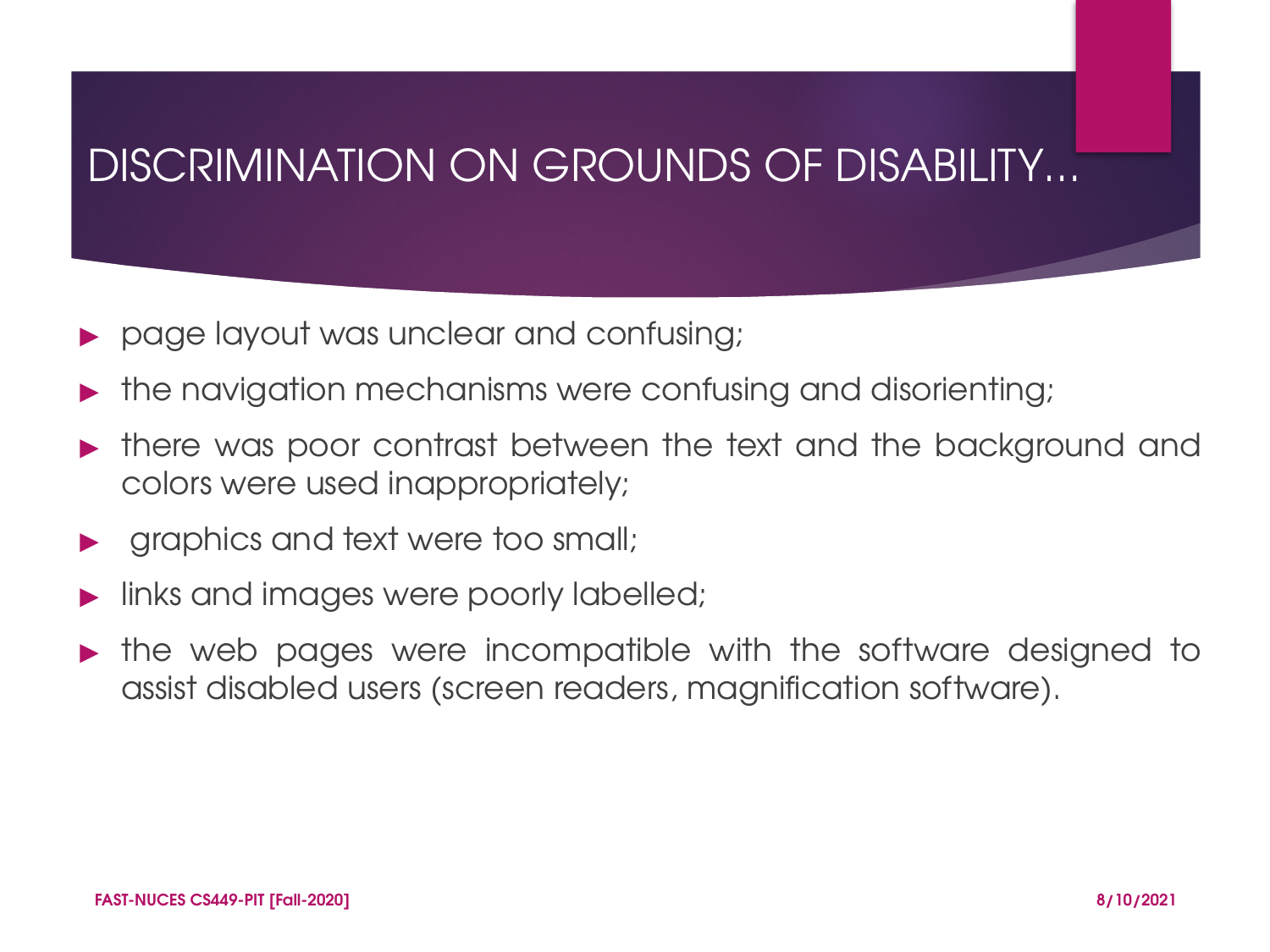

# DISCRIMINATION ON GROUNDS OF DISABILITY…
page layout was unclear and confusing;
the navigation mechanisms were confusing and disorienting;
there was poor contrast between the text and the background and colors were used inappropriately;
 graphics and text were too small;
links and images were poorly labelled;
the web pages were incompatible with the software designed to assist disabled users (screen readers, magnification software).
28
FAST-NUCES CS449-PIT [Fall-2020]
8/10/2021